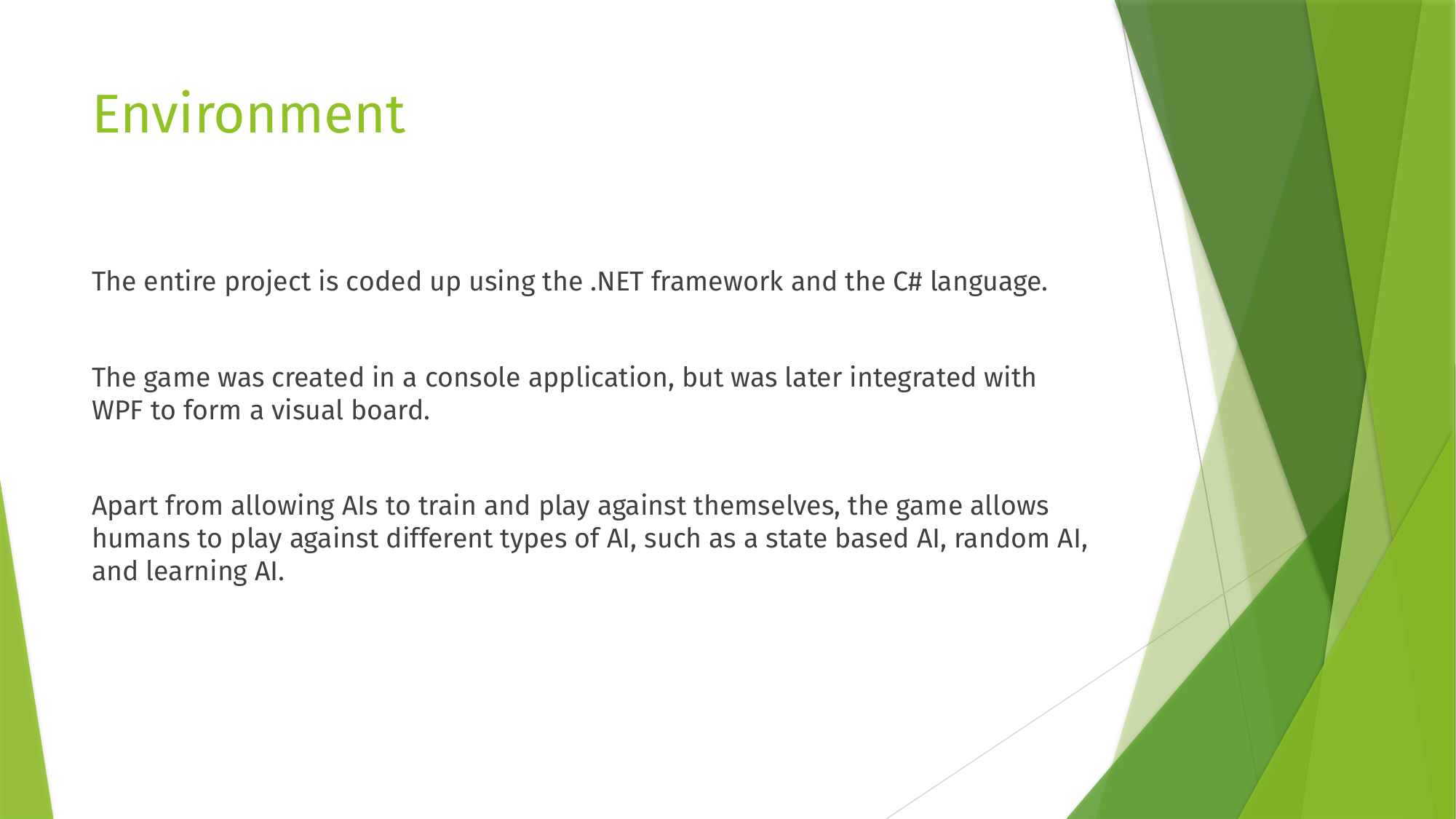

# Environment
The entire project is coded up using the .NET framework and the C# language.

The game was created in a console application, but was later integrated with WPF to form a visual board.

Apart from allowing AIs to train and play against themselves, the game allows humans to play against different types of AI, such as a state based AI, random AI, and learning AI.